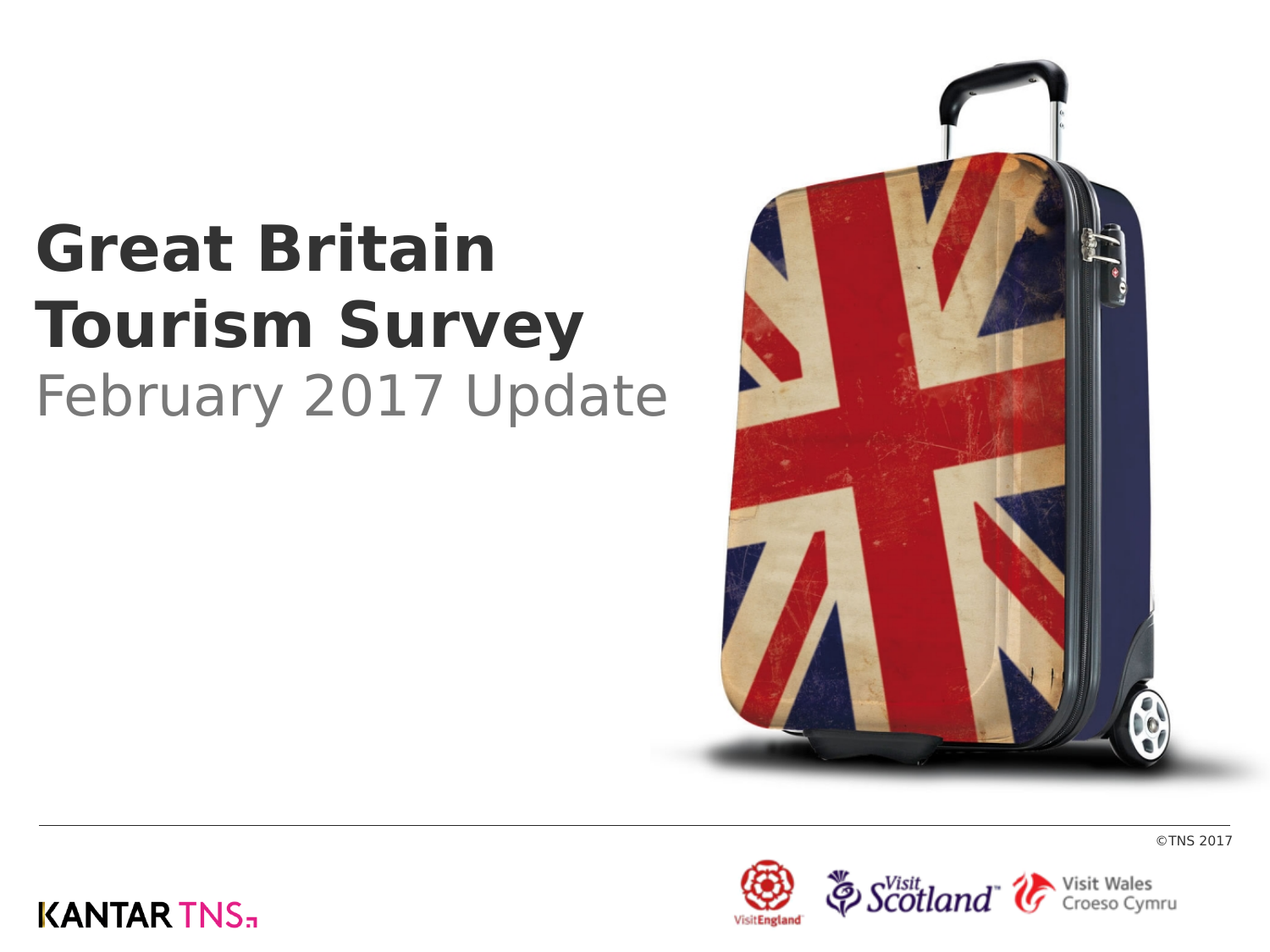

# Great Britain Tourism Survey February 2017 Update